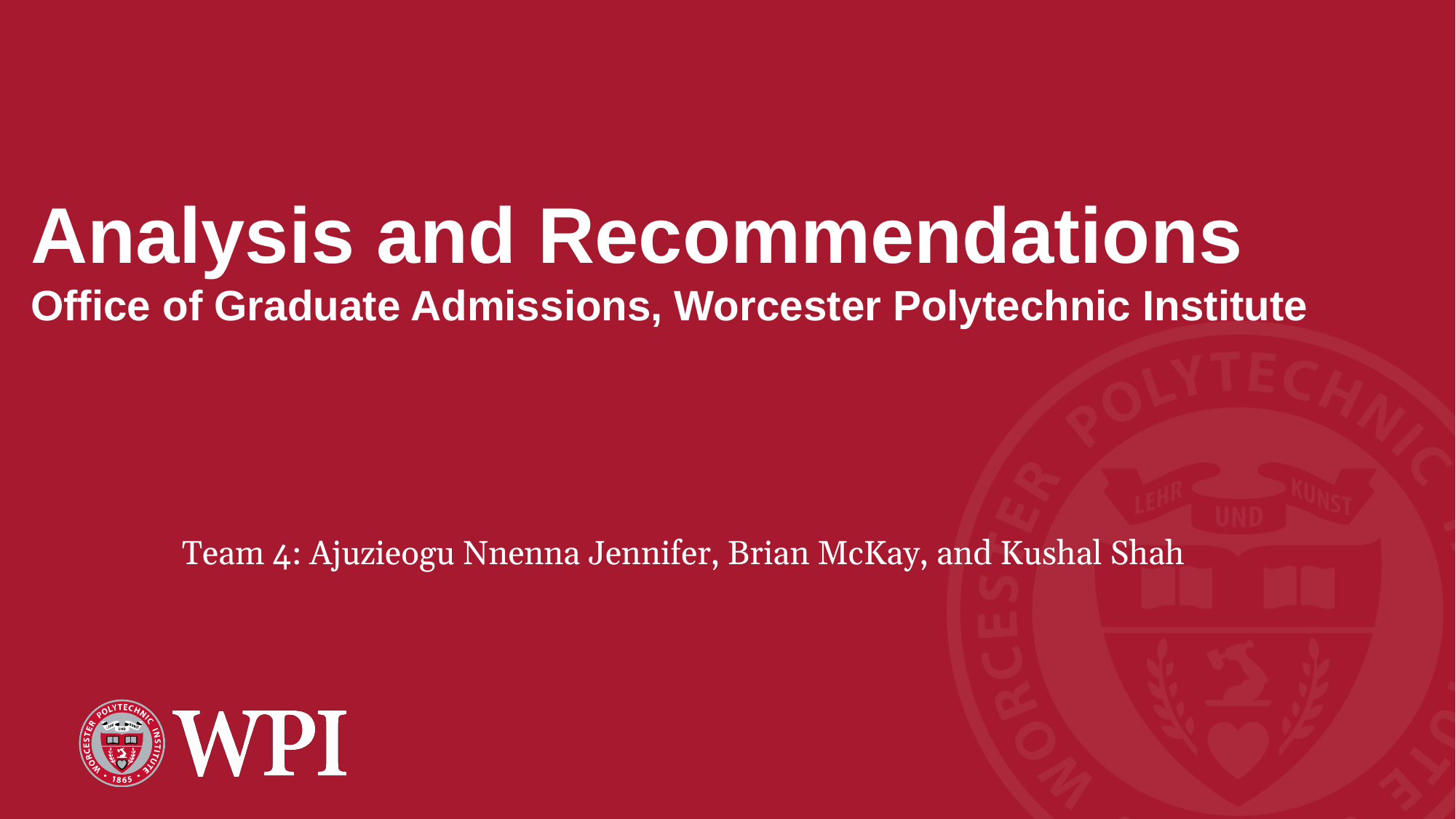

# Analysis and Recommendations
Office of Graduate Admissions, Worcester Polytechnic Institute
Team 4: Ajuzieogu Nnenna Jennifer, Brian McKay, and Kushal Shah